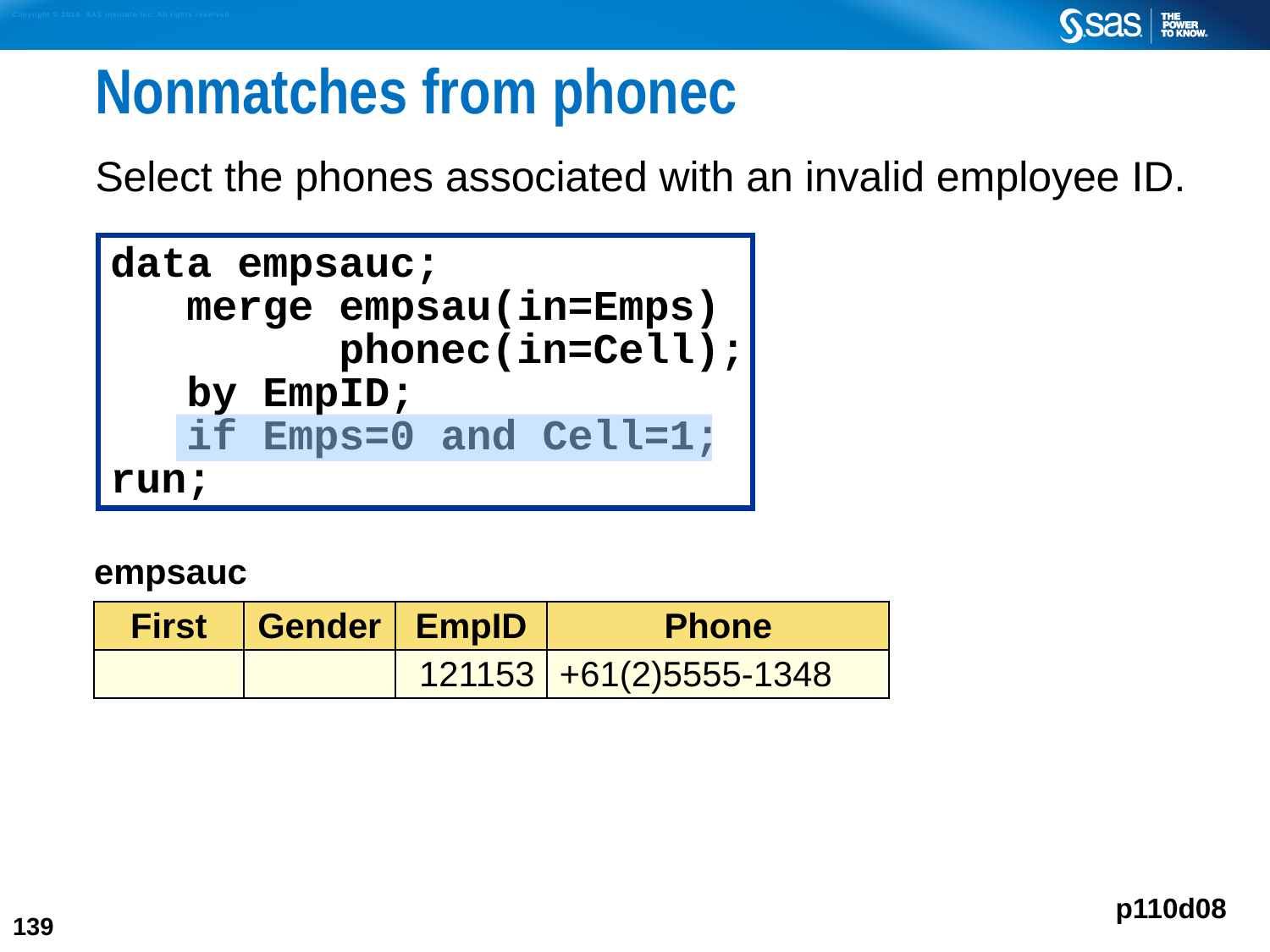

# Nonmatches from phonec
Select the phones associated with an invalid employee ID.
data empsauc;
   merge empsau(in=Emps)
         phonec(in=Cell);
   by EmpID;
   if Emps=0 and Cell=1;
run;

| empsauc |  |  |  |
| --- | --- | --- | --- |
| First | Gender | EmpID | Phone |
|  |  | 121153 | +61(2)5555-1348 |
p110d08
139